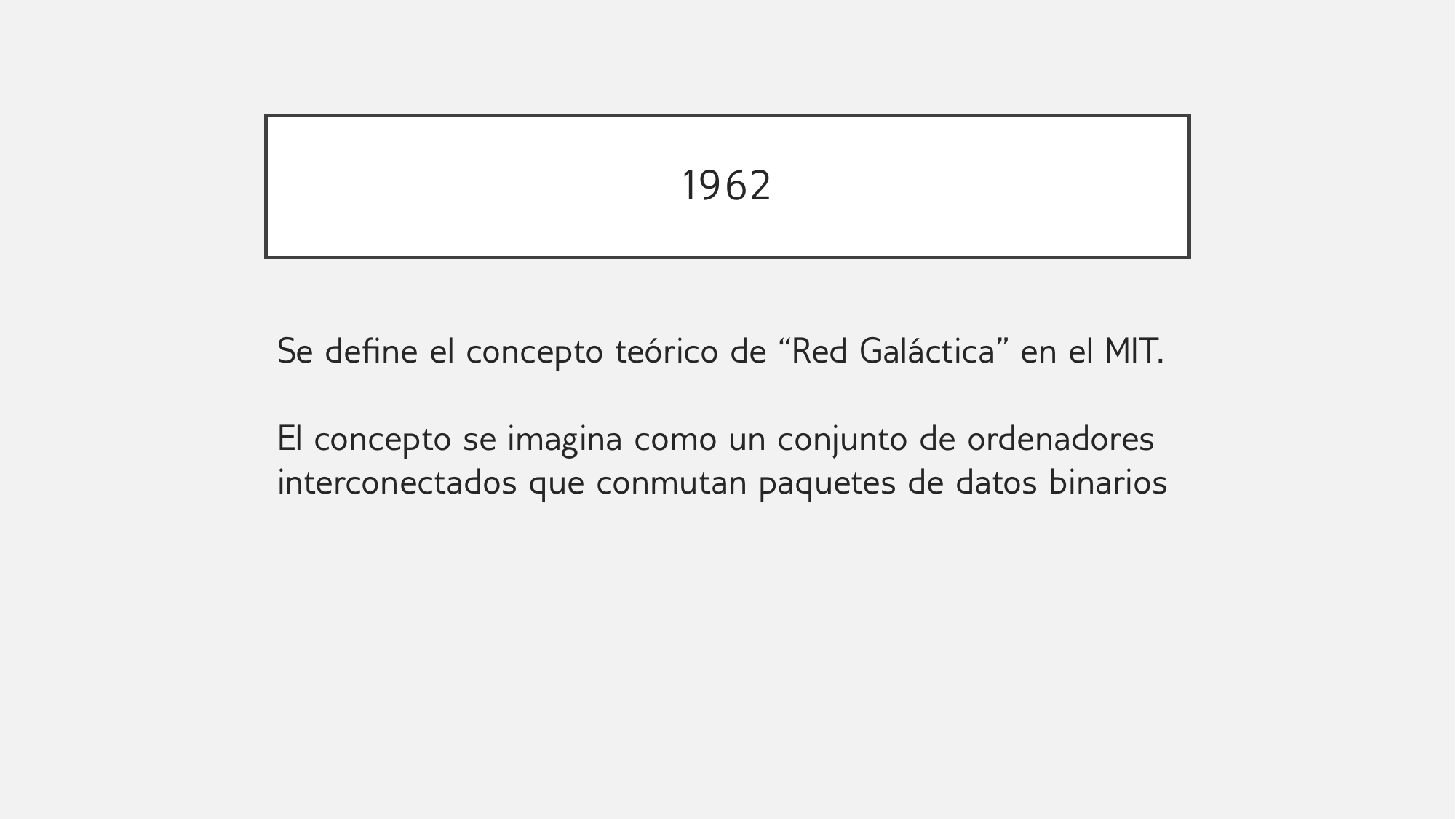

# 1962
Se define el concepto teórico de “Red Galáctica” en el MIT.

El concepto se imagina como un conjunto de ordenadores interconectados que conmutan paquetes de datos binarios